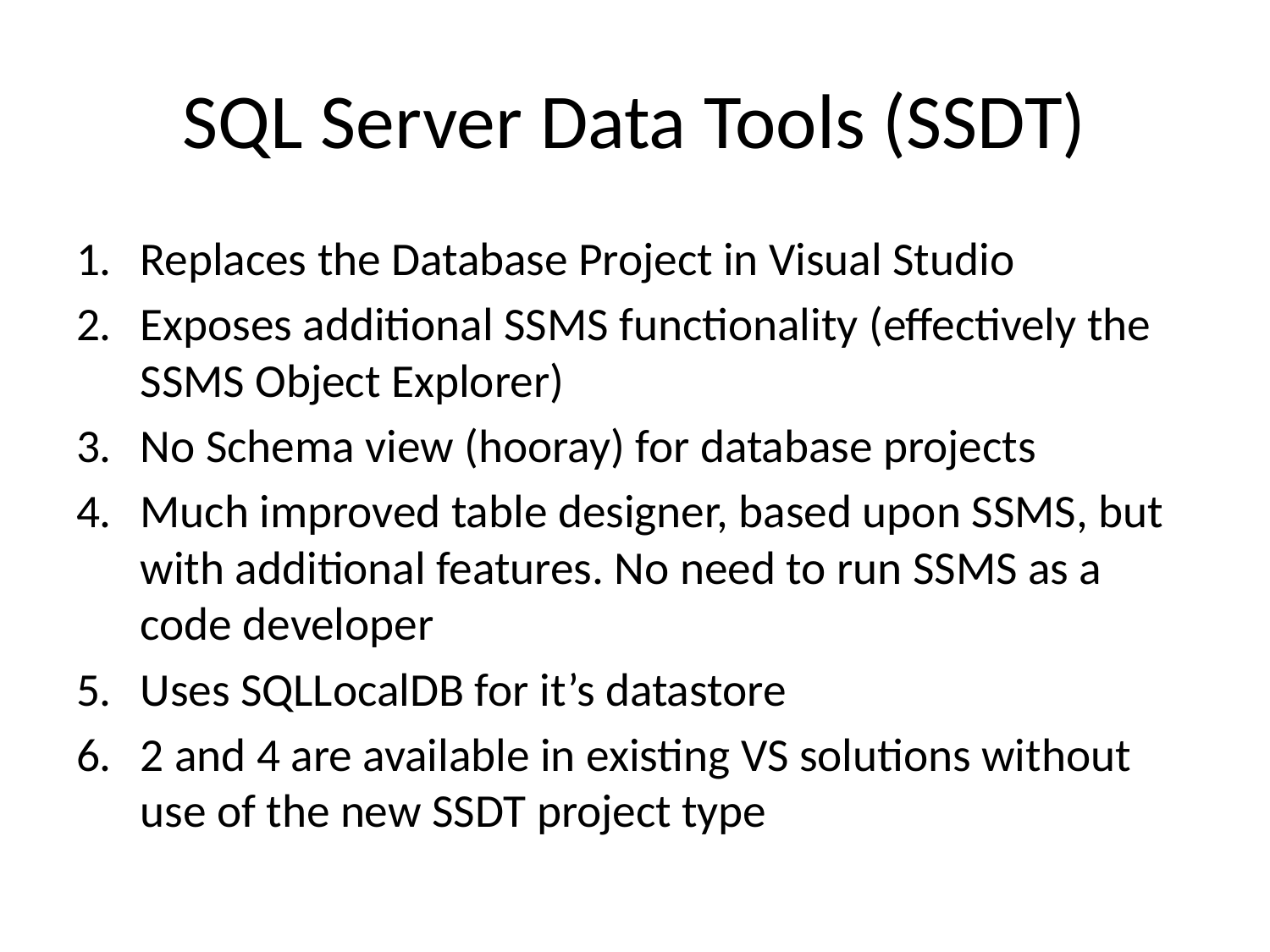

# SQL Server Data Tools (SSDT)
Replaces the Database Project in Visual Studio
Exposes additional SSMS functionality (effectively the SSMS Object Explorer)
No Schema view (hooray) for database projects
Much improved table designer, based upon SSMS, but with additional features. No need to run SSMS as a code developer
Uses SQLLocalDB for it’s datastore
2 and 4 are available in existing VS solutions without use of the new SSDT project type